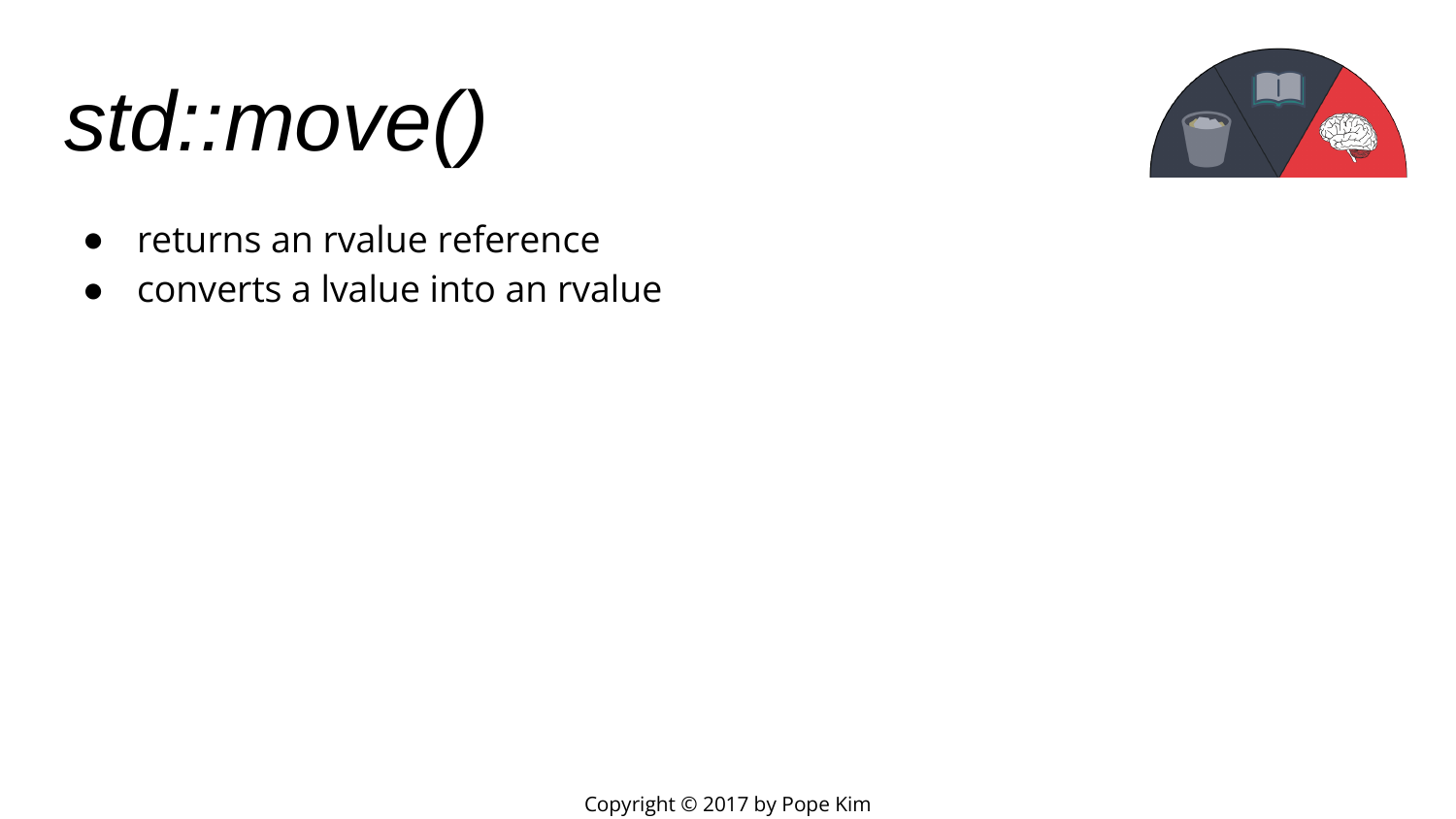

# std::move()
returns an rvalue reference
converts a lvalue into an rvalue